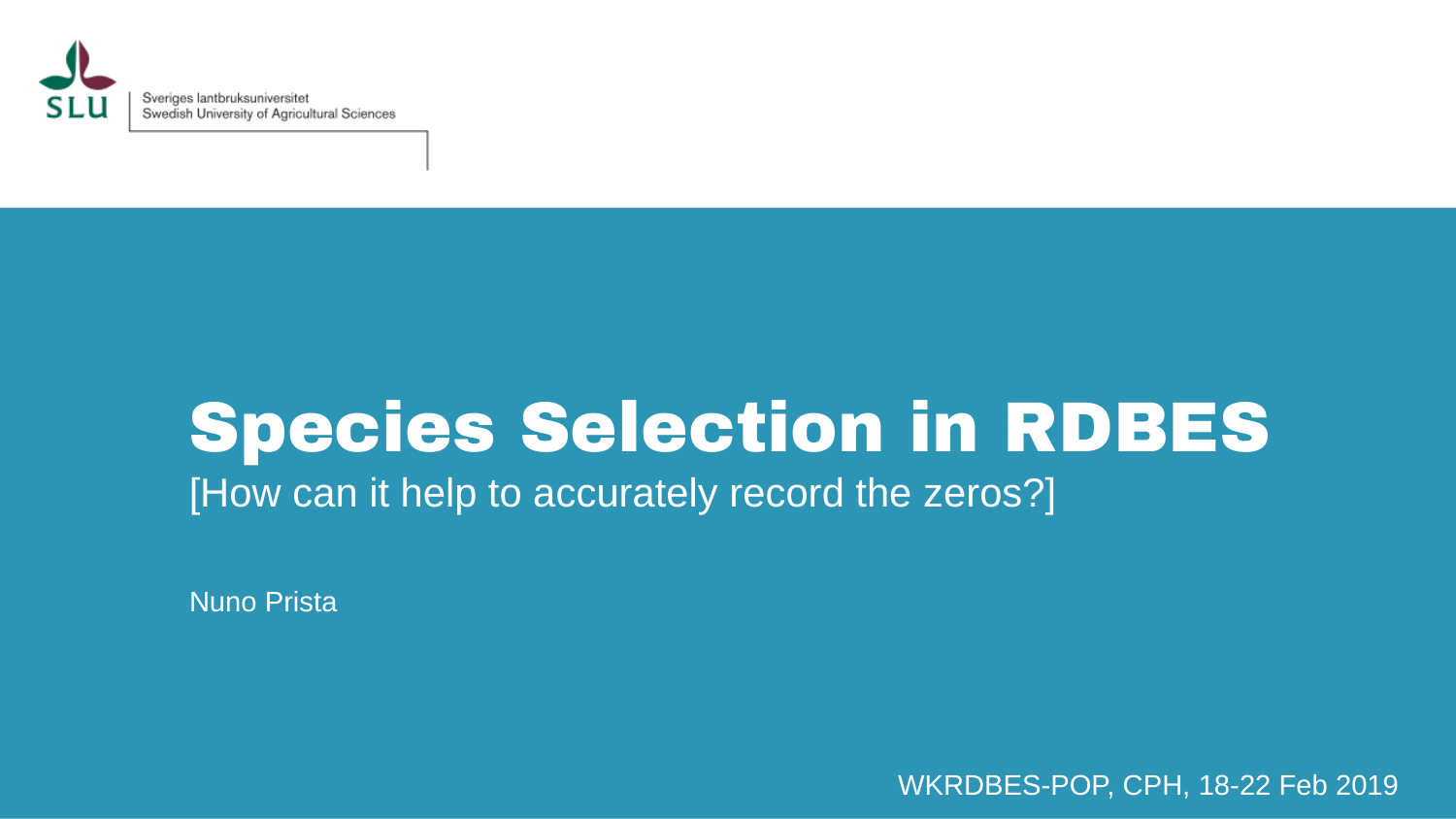

# Species Selection in RDBES
[How can it help to accurately record the zeros?]
Nuno Prista
WKRDBES-POP, CPH, 18-22 Feb 2019